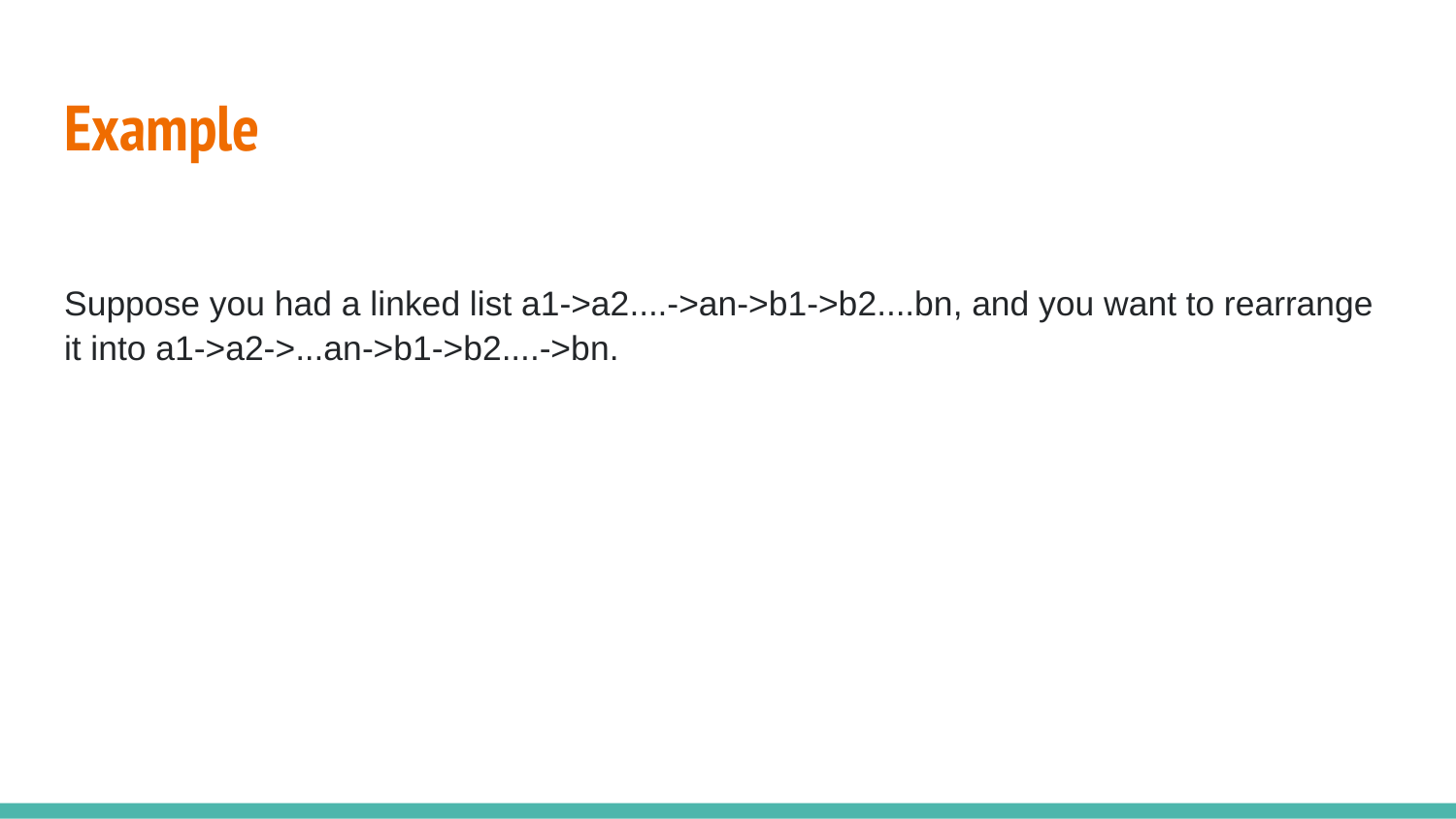

# Example

Suppose you had a linked list a1->a2....->an->b1->b2....bn, and you want to rearrange it into a1->a2->...an->b1->b2....->bn.